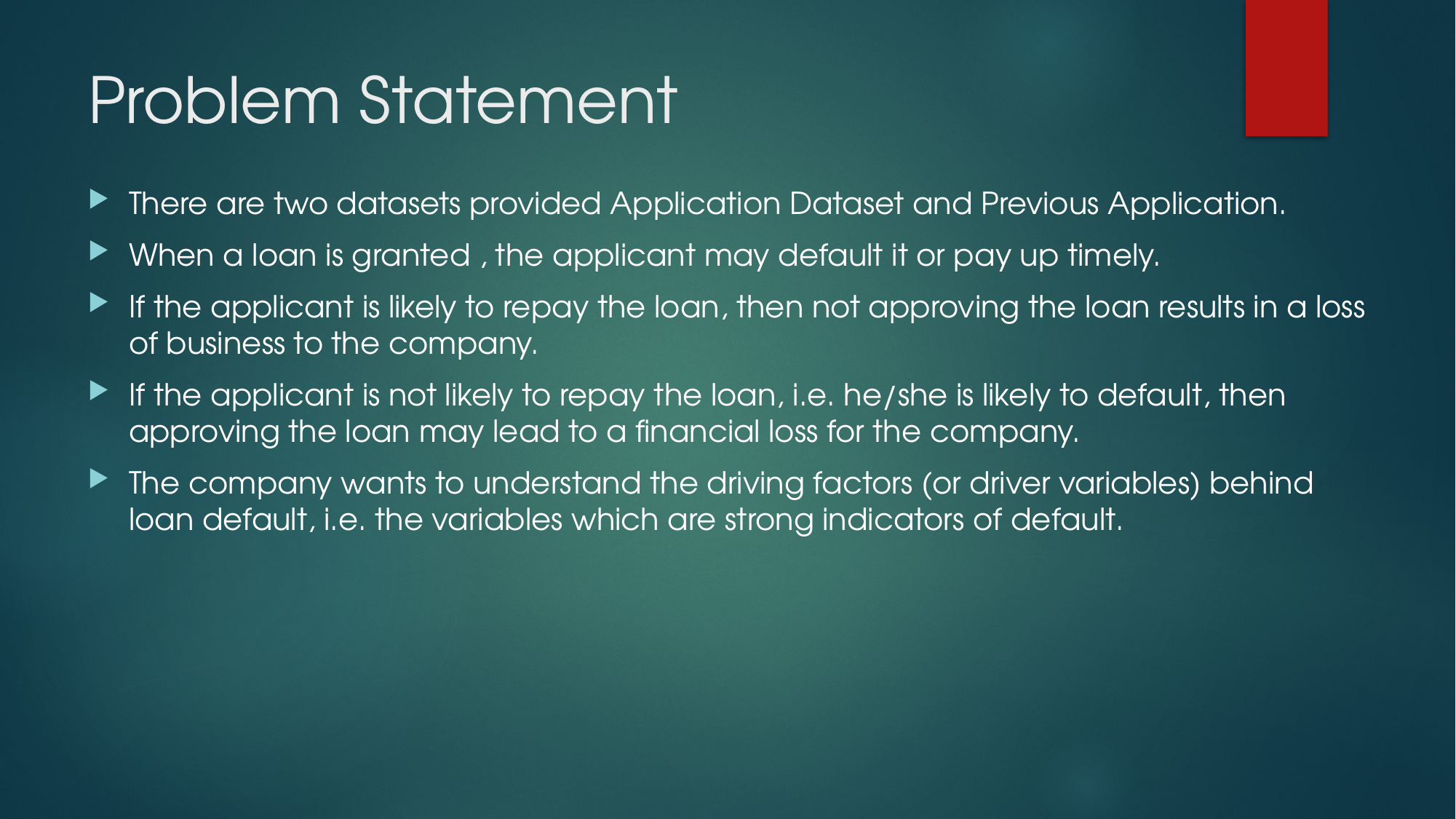

# Problem Statement
There are two datasets provided Application Dataset and Previous Application.
When a loan is granted , the applicant may default it or pay up timely.
If the applicant is likely to repay the loan, then not approving the loan results in a loss of business to the company.
If the applicant is not likely to repay the loan, i.e. he/she is likely to default, then approving the loan may lead to a financial loss for the company.
The company wants to understand the driving factors (or driver variables) behind loan default, i.e. the variables which are strong indicators of default.